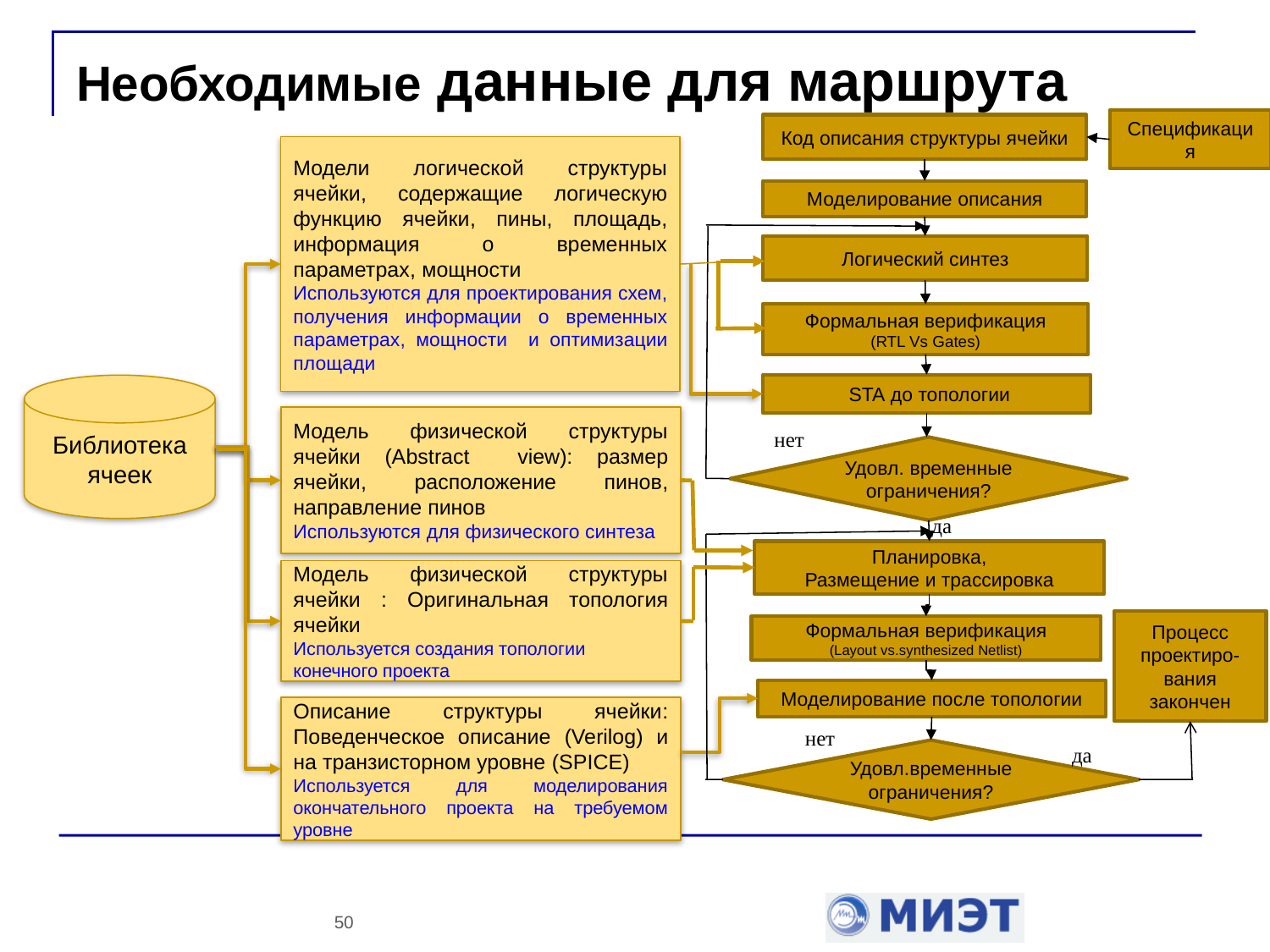

# Необходимые данные для маршрута
Спецификация
Код описания структуры ячейки
Моделирование описания
Логический синтез
Формальная верификация
(RTL Vs Gates)
 STA до топологии
нет
Удовл. временные ограничения?
да
Планировка,
Размещение и трассировка
Процесс проектиро-вания закончен
Формальная верификация
(Layout vs.synthesized Netlist)
Моделирование после топологии
нет
да
Удовл.временные ограничения?
Модели логической структуры ячейки, содержащие логическую функцию ячейки, пины, площадь, информация о временных параметрах, мощности
Используются для проектирования схем, получения информации о временных параметрах, мощности  и оптимизации площади
Библиотека ячеек
Модель физической структуры ячейки (Abstract  view): размер ячейки, расположение пинов, направление пинов
Используются для физического синтеза
Модель физической структуры ячейки : Оригинальная топология ячейки
Используется создания топологии конечного проекта
Описание структуры ячейки: Поведенческое описание (Verilog) и на транзисторном уровне (SPICE)
Используется для моделирования окончательного проекта на требуемом уровне